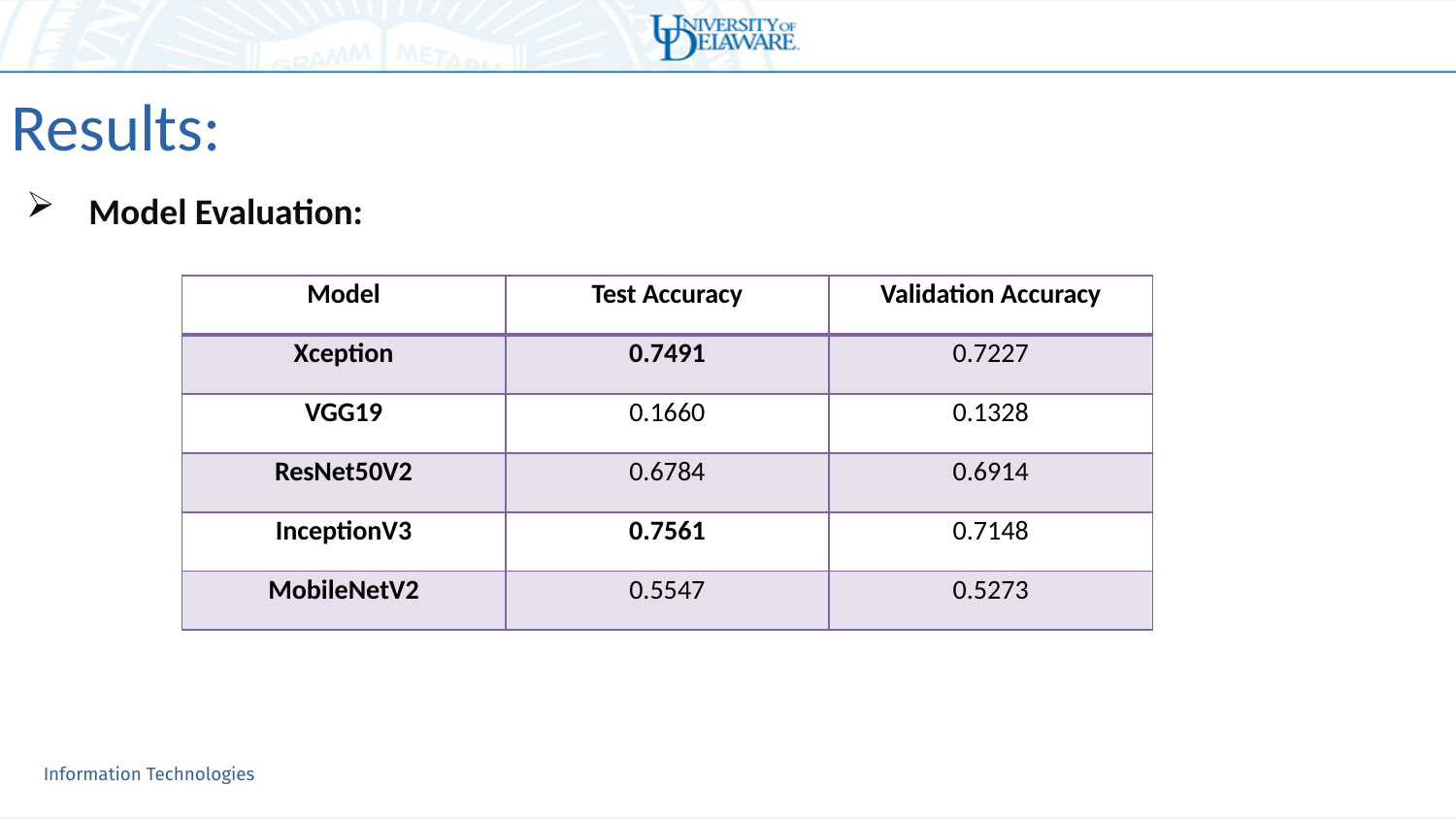

Results:
Model Evaluation:
| Model | Test Accuracy | Validation Accuracy |
| --- | --- | --- |
| Xception | 0.7491 | 0.7227 |
| VGG19 | 0.1660 | 0.1328 |
| ResNet50V2 | 0.6784 | 0.6914 |
| InceptionV3 | 0.7561 | 0.7148 |
| MobileNetV2 | 0.5547 | 0.5273 |